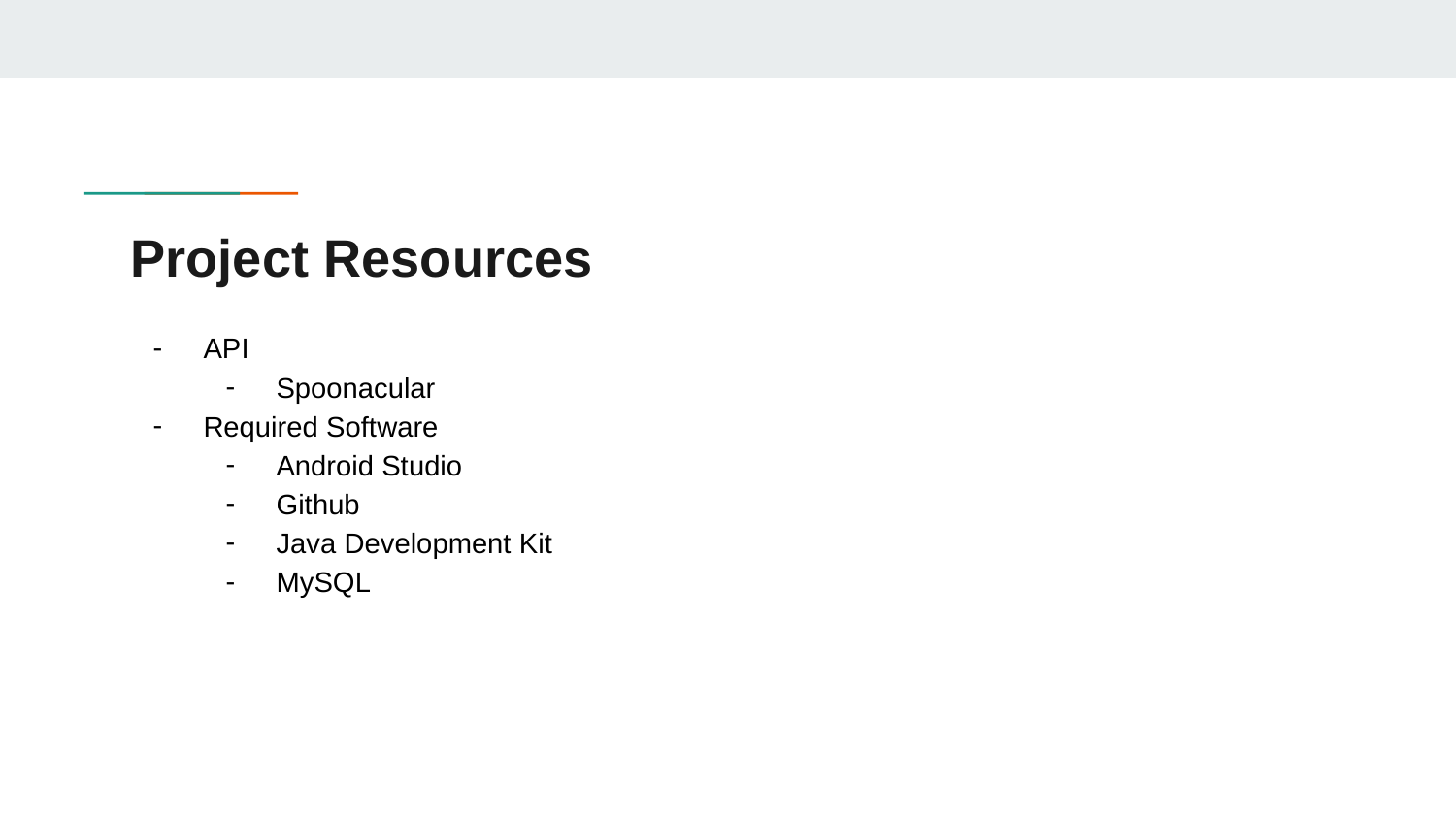

# Project Resources

API
Spoonacular
Required Software
Android Studio
Github
Java Development Kit
MySQL